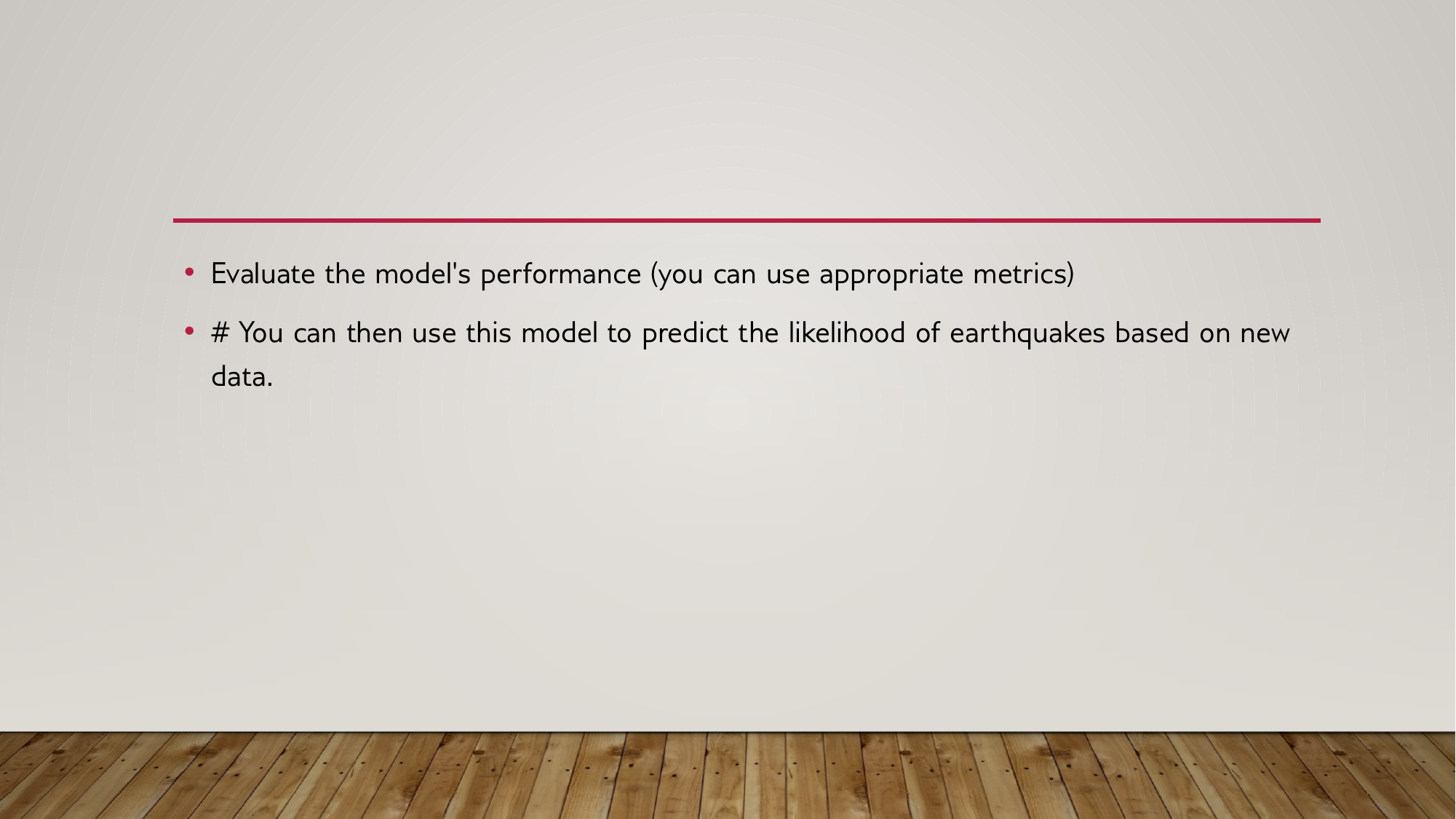

#
Evaluate the model's performance (you can use appropriate metrics)
# You can then use this model to predict the likelihood of earthquakes based on new data.